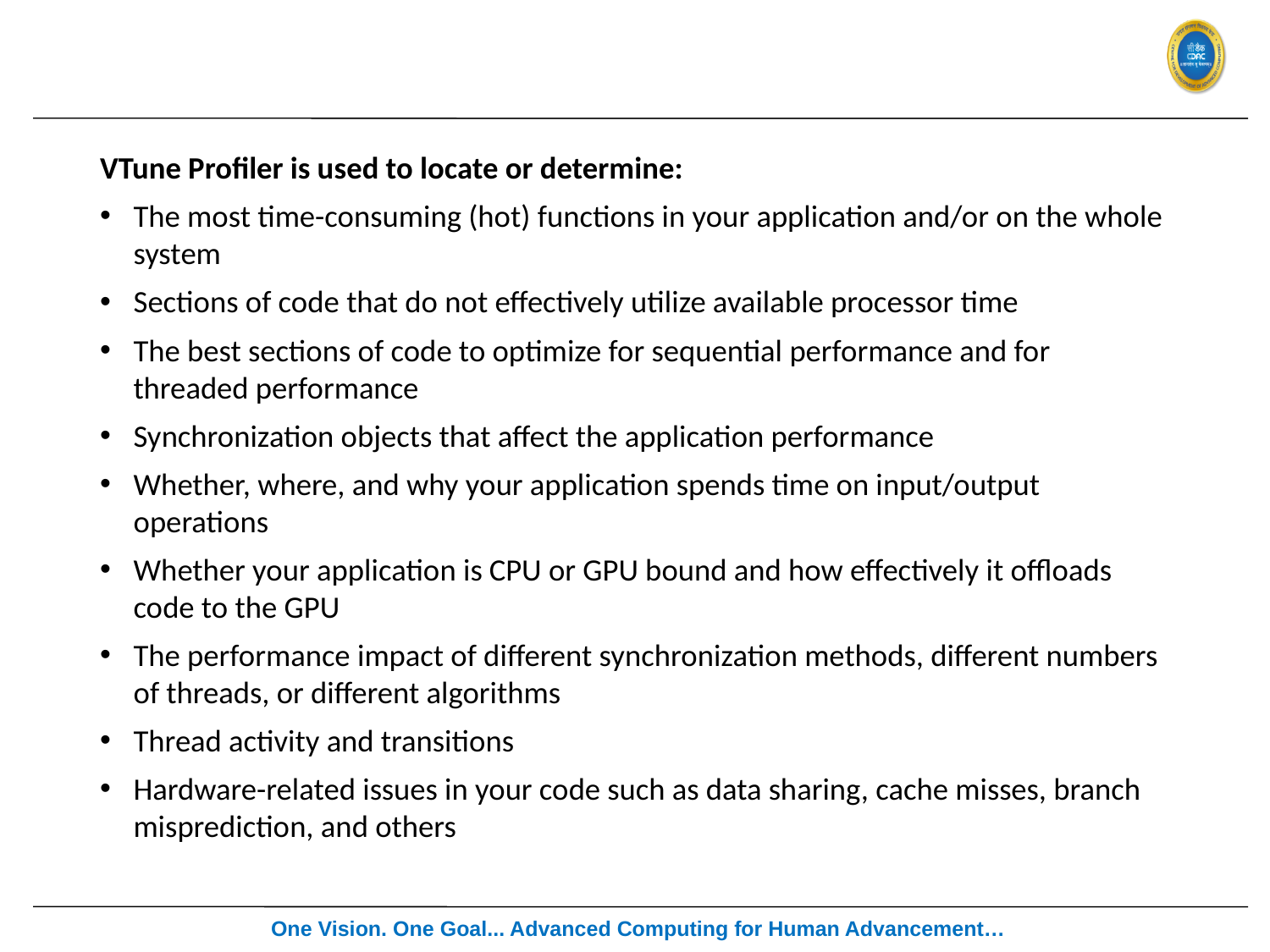

VTune Profiler is used to locate or determine:
The most time-consuming (hot) functions in your application and/or on the whole system
Sections of code that do not effectively utilize available processor time
The best sections of code to optimize for sequential performance and for threaded performance
Synchronization objects that affect the application performance
Whether, where, and why your application spends time on input/output operations
Whether your application is CPU or GPU bound and how effectively it offloads code to the GPU
The performance impact of different synchronization methods, different numbers of threads, or different algorithms
Thread activity and transitions
Hardware-related issues in your code such as data sharing, cache misses, branch misprediction, and others